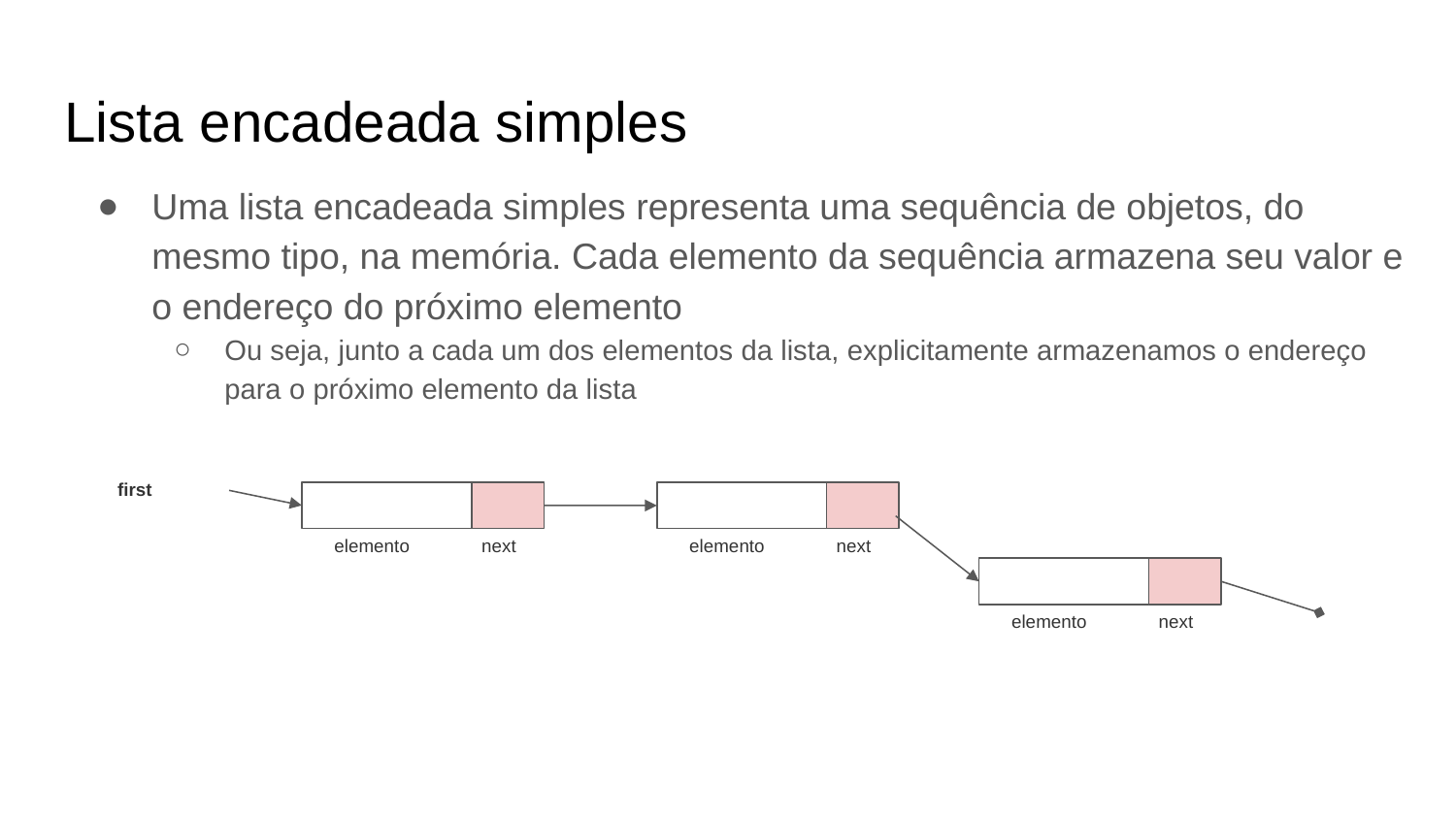

Lista encadeada simples
Uma lista encadeada simples representa uma sequência de objetos, do mesmo tipo, na memória. Cada elemento da sequência armazena seu valor e o endereço do próximo elemento
Ou seja, junto a cada um dos elementos da lista, explicitamente armazenamos o endereço para o próximo elemento da lista
first

elemento
next

elemento
next

elemento
next